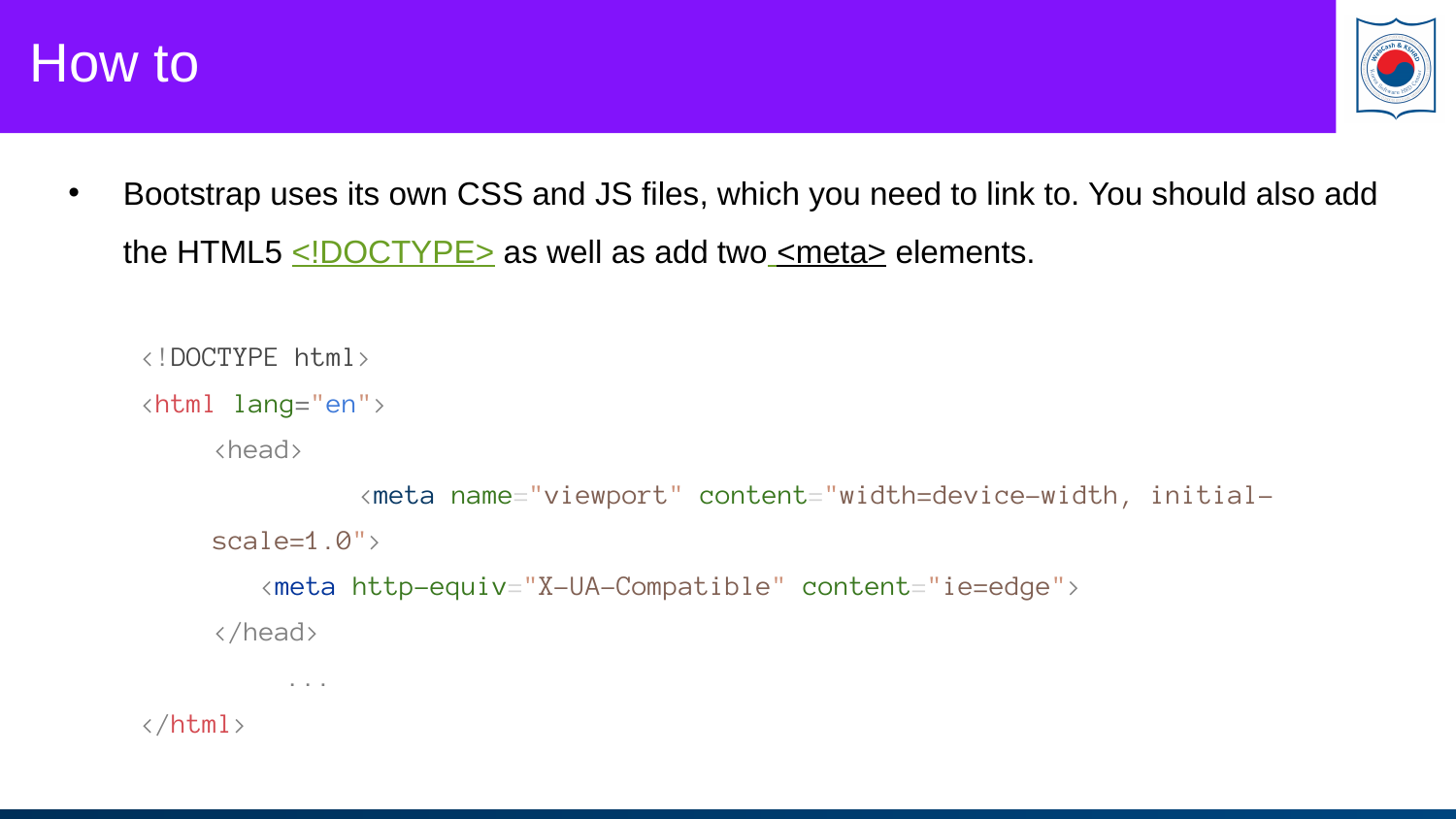

# How to
Bootstrap uses its own CSS and JS files, which you need to link to. You should also add the HTML5 <!DOCTYPE> as well as add two <meta> elements.

<!DOCTYPE html>
<html lang="en">
<head>
	<meta name="viewport" content="width=device-width, initial-scale=1.0">
   <meta http-equiv="X-UA-Compatible" content="ie=edge">
</head>
	...
</html>